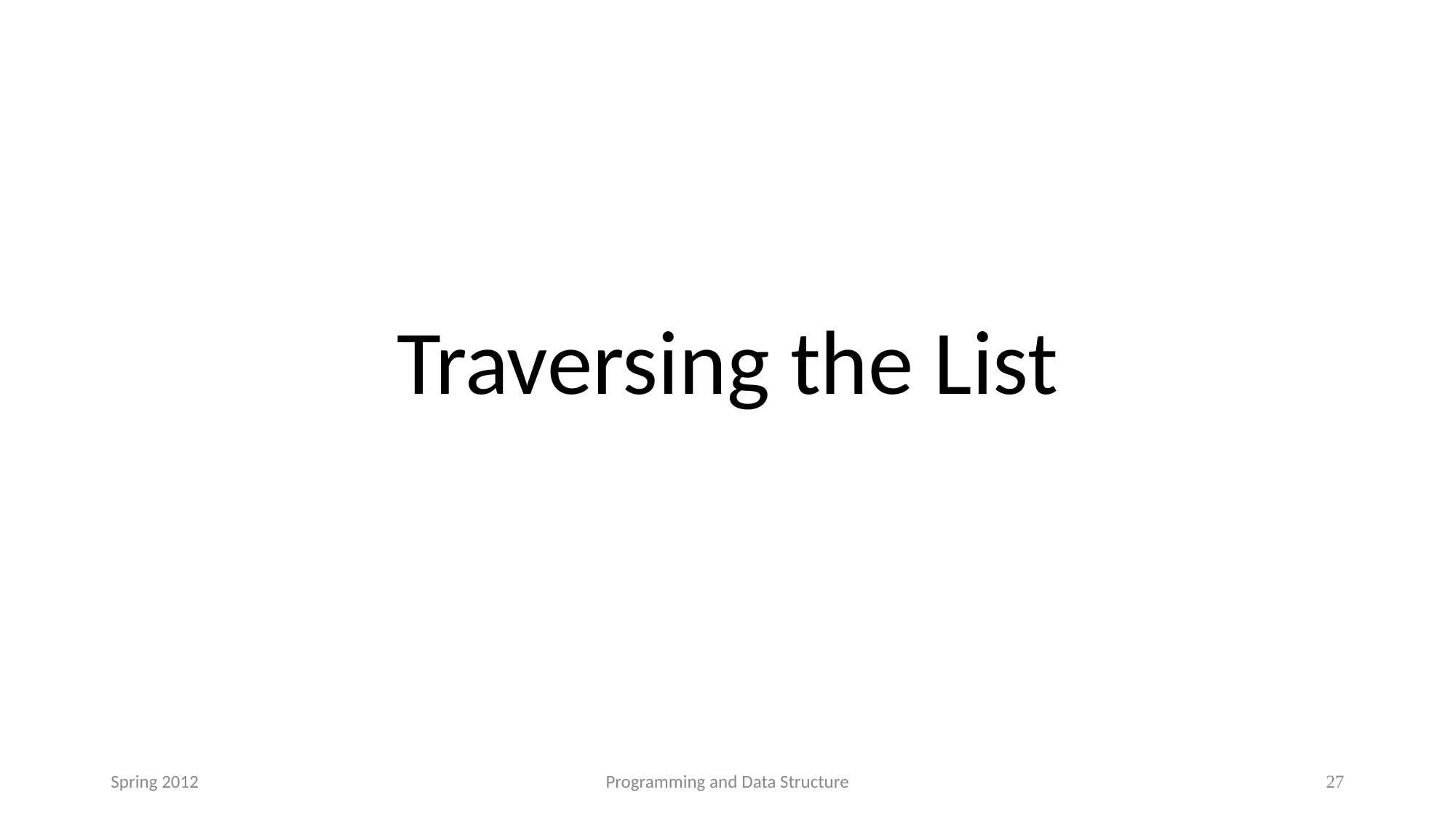

# Traversing the List

Spring 2012
Programming and Data Structure
27